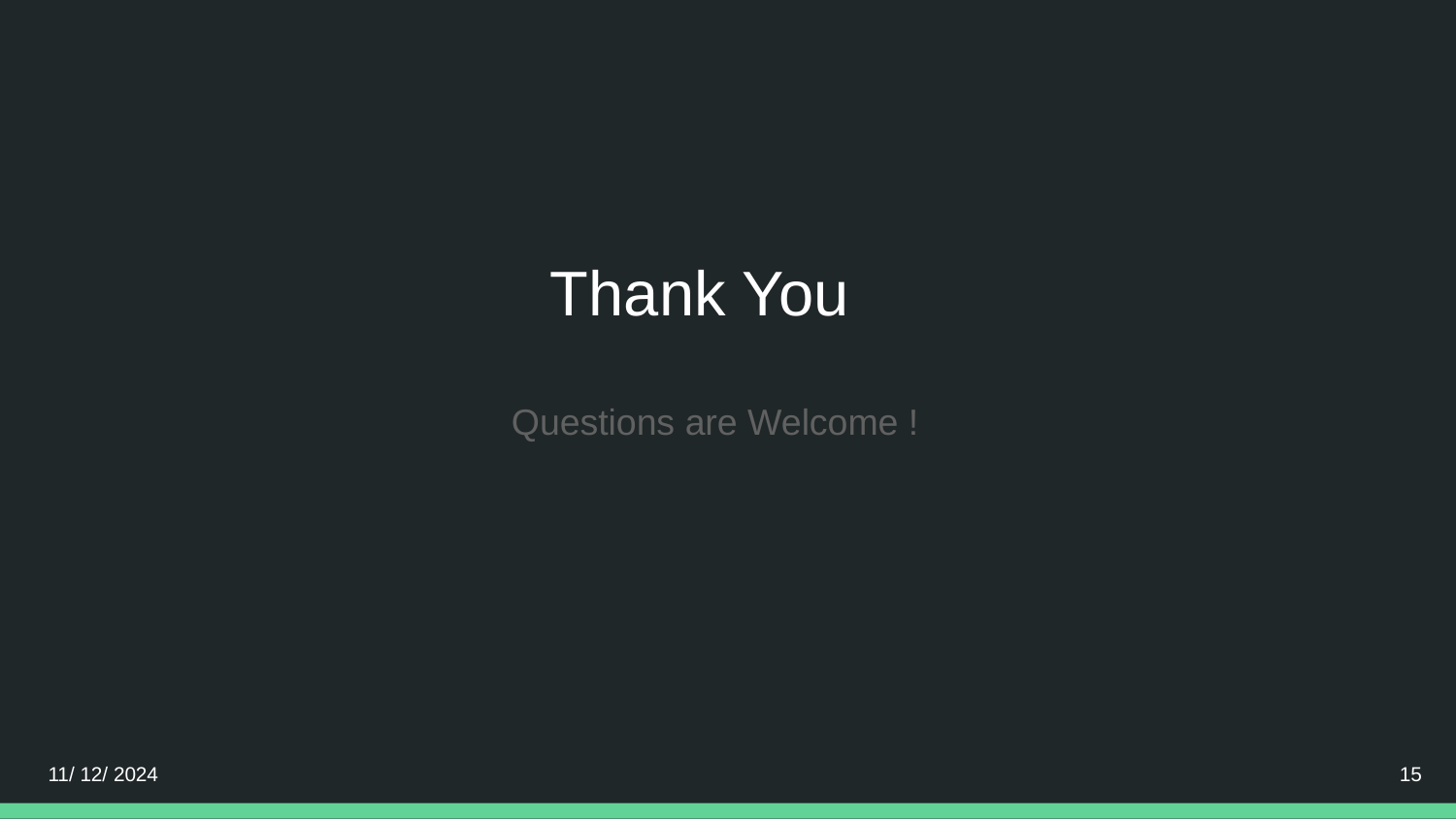

# Thank You
Questions are Welcome !
15
15
11/ 12/ 2024